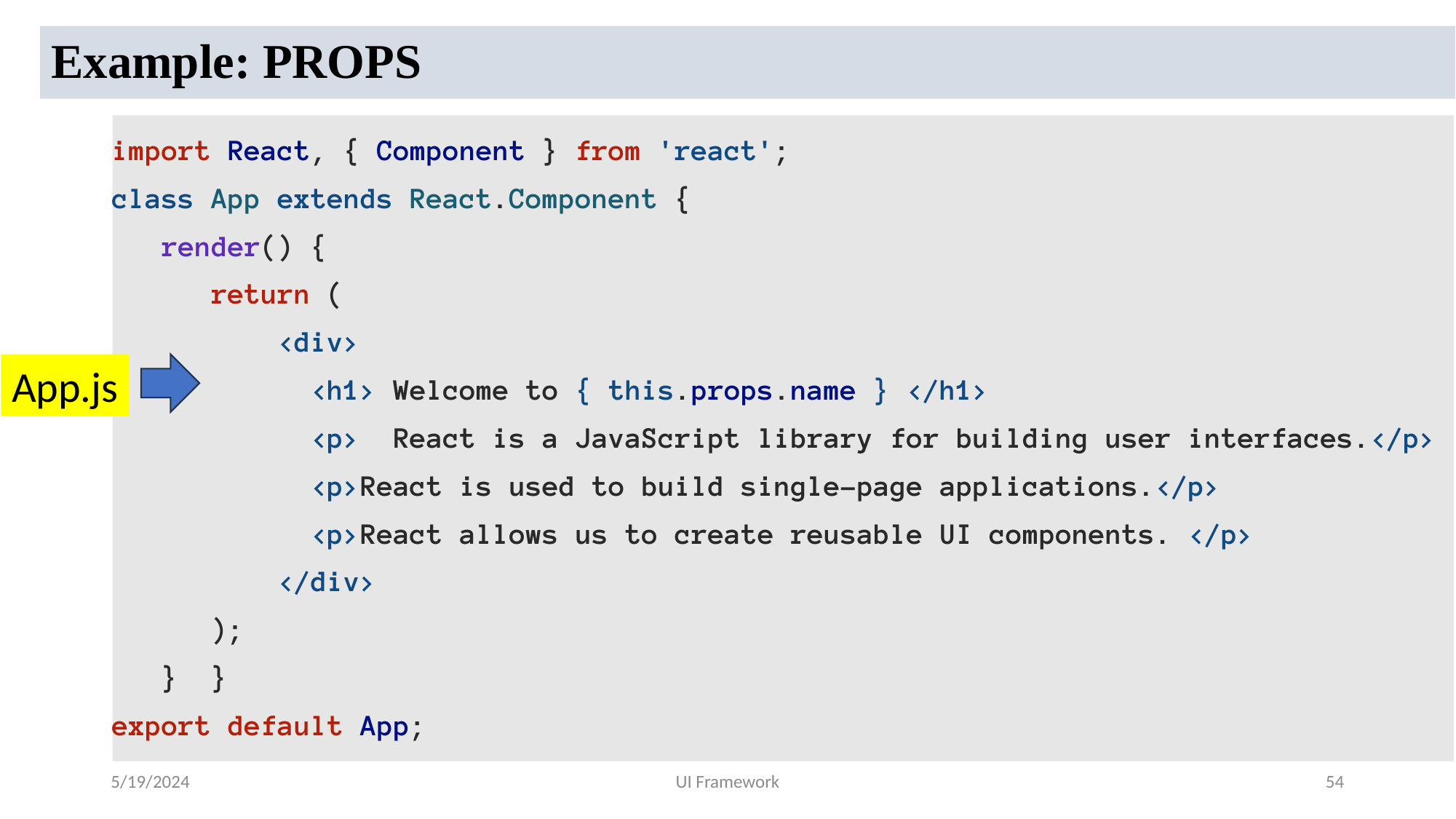

# Example: PROPS
import React, { Component } from 'react';
class App extends React.Component {
   render() {
      return (
          <div>
            <h1> Welcome to { this.props.name } </h1>
            <p>  React is a JavaScript library for building user interfaces.</p>
            <p>React is used to build single-page applications.</p>
            <p>React allows us to create reusable UI components. </p>
          </div>
      );
   }  }
export default App;
App.js

5/19/2024
UI Framework
54